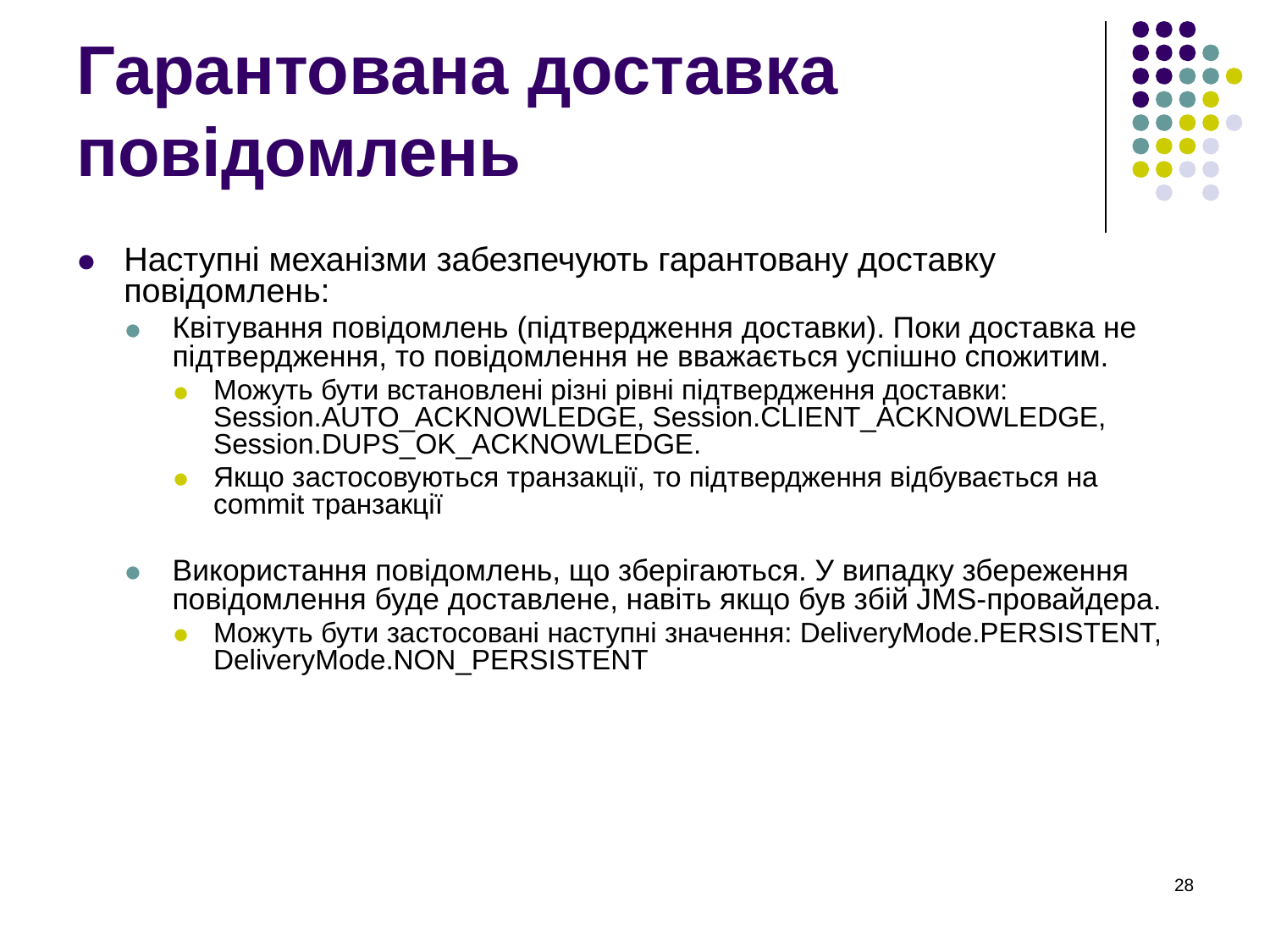

# Гарантована доставка повідомлень
Наступні механізми забезпечують гарантовану доставку повідомлень:
Квітування повідомлень (підтвердження доставки). Поки доставка не підтвердження, то повідомлення не вважається успішно спожитим.
Можуть бути встановлені різні рівні підтвердження доставки: Session.AUTO_ACKNOWLEDGE, Session.CLIENT_ACKNOWLEDGE, Session.DUPS_OK_ACKNOWLEDGE.
Якщо застосовуються транзакції, то підтвердження відбувається на commit транзакції

Використання повідомлень, що зберігаються. У випадку збереження повідомлення буде доставлене, навіть якщо був збій JMS-провайдера.
Можуть бути застосовані наступні значення: DeliveryMode.PERSISTENT, DeliveryMode.NON_PERSISTENT

28